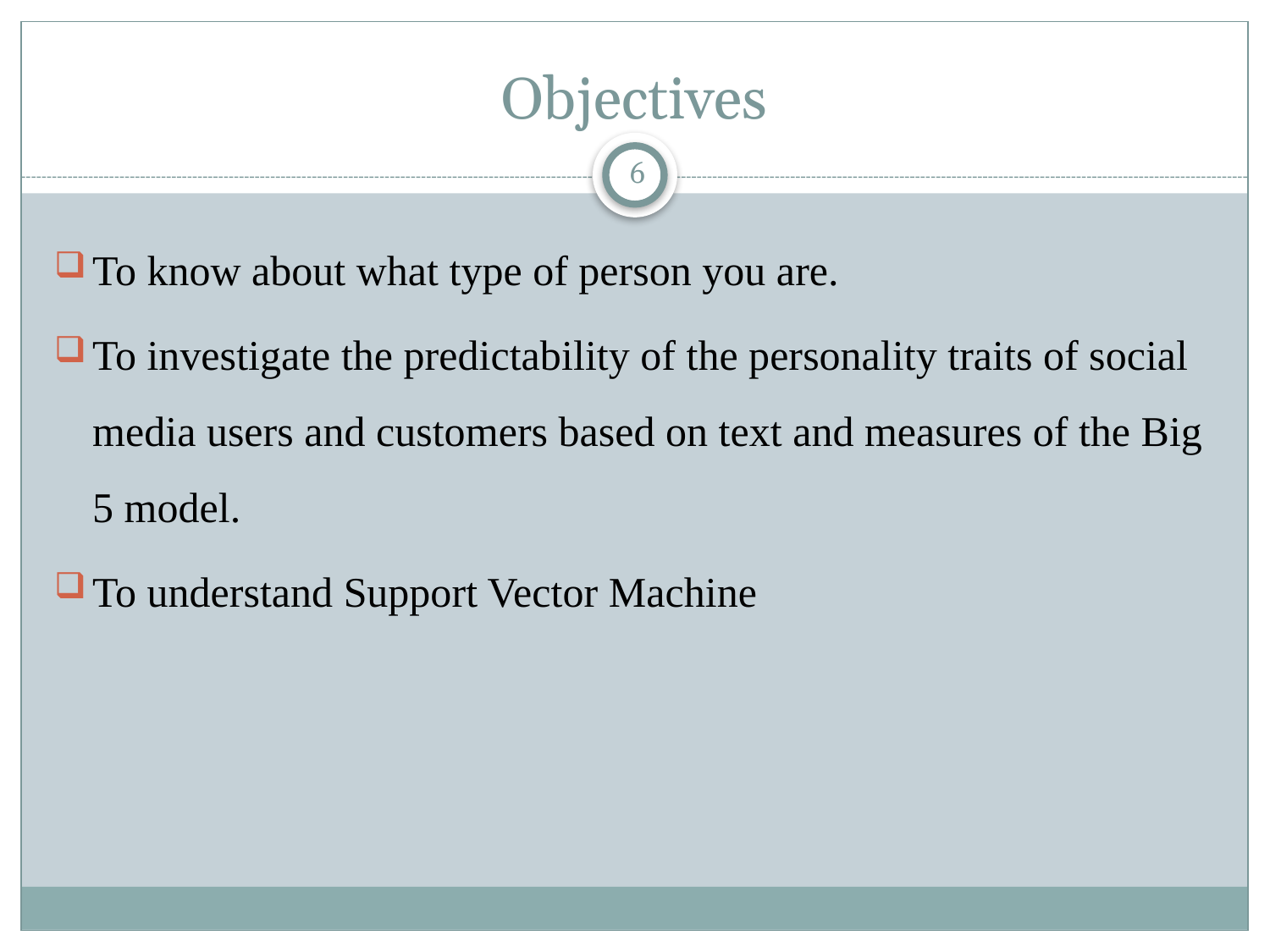

# Objectives
6
To know about what type of person you are.
To investigate the predictability of the personality traits of social media users and customers based on text and measures of the Big 5 model.
To understand Support Vector Machine